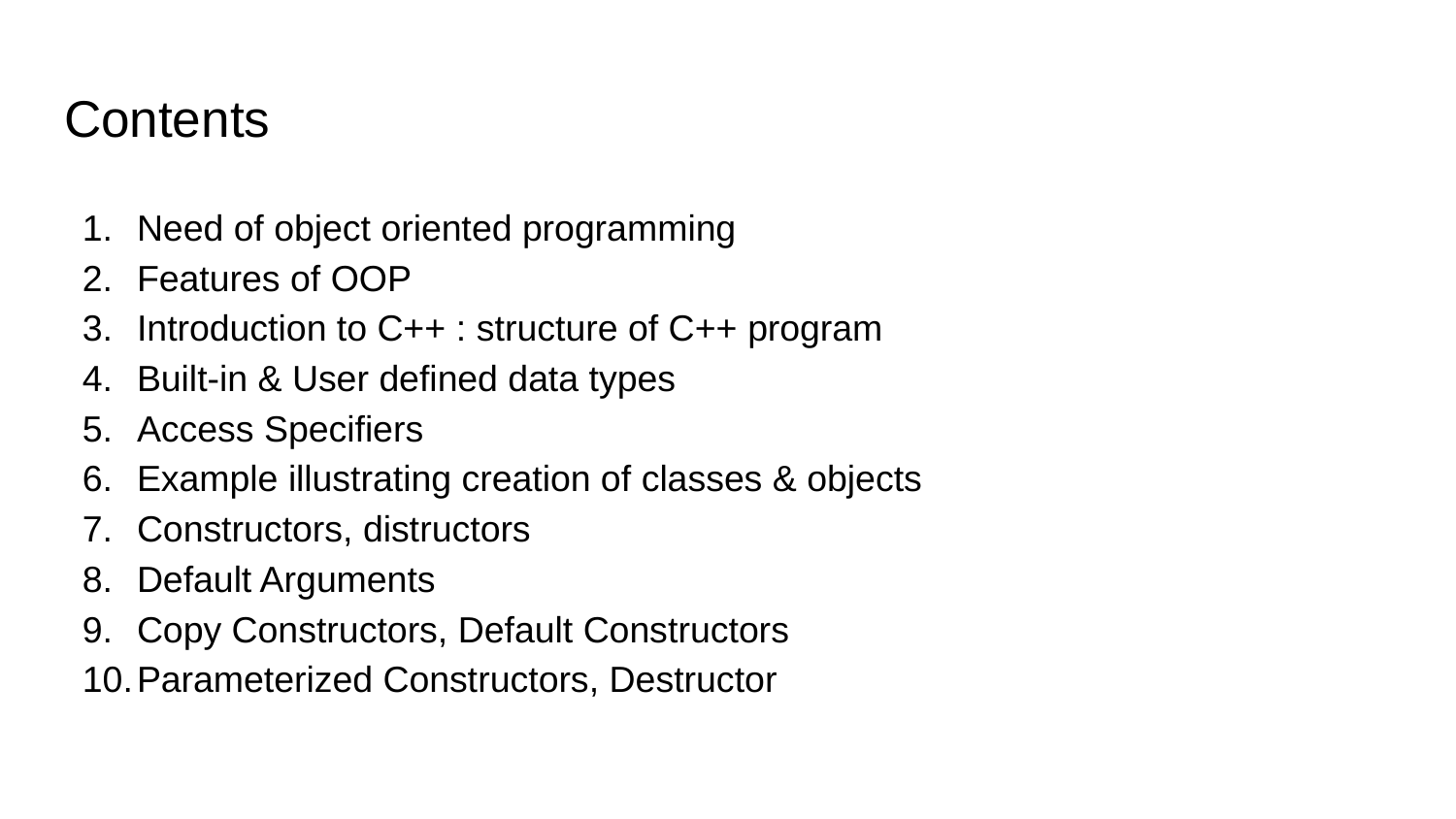

# Contents
Need of object oriented programming
Features of OOP
Introduction to C++ : structure of C++ program
Built-in & User defined data types
Access Specifiers
Example illustrating creation of classes & objects
Constructors, distructors
Default Arguments
Copy Constructors, Default Constructors
Parameterized Constructors, Destructor